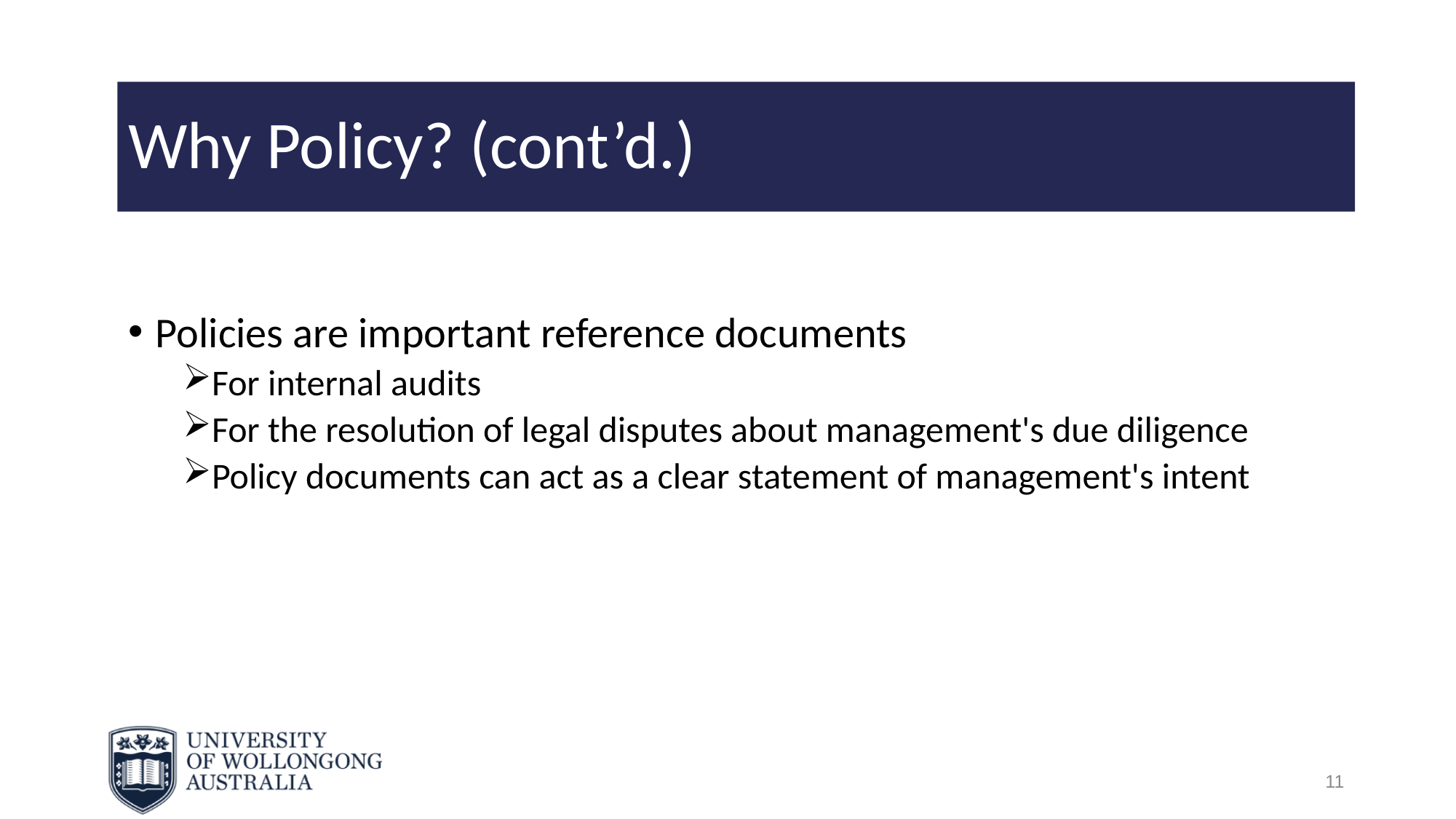

# Why Policy? (cont’d.)
Policies are important reference documents
For internal audits
For the resolution of legal disputes about management's due diligence
Policy documents can act as a clear statement of management's intent
11